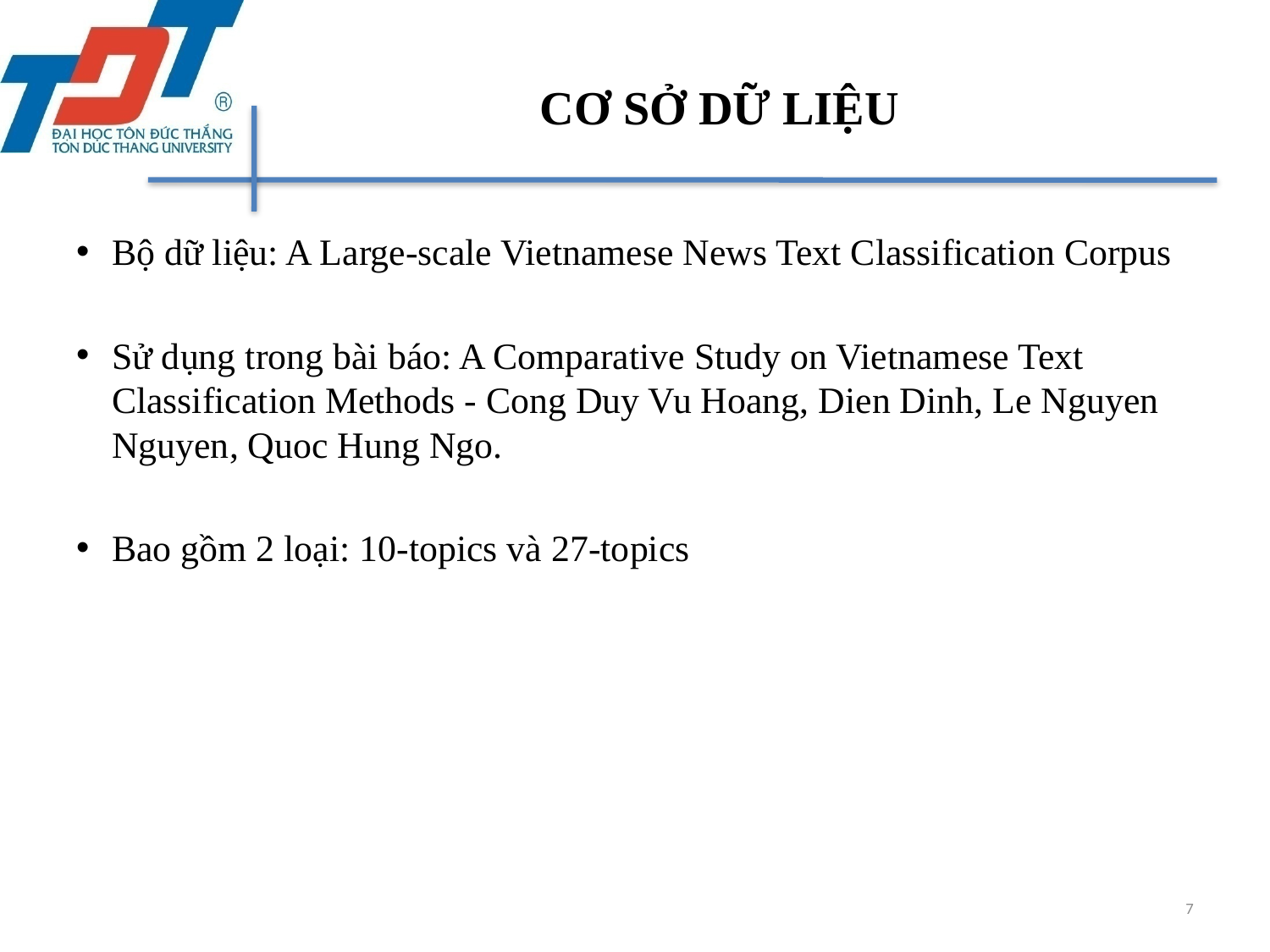

# CƠ SỞ DỮ LIỆU
Bộ dữ liệu: A Large-scale Vietnamese News Text Classification Corpus

Sử dụng trong bài báo: A Comparative Study on Vietnamese Text Classification Methods - Cong Duy Vu Hoang, Dien Dinh, Le Nguyen Nguyen, Quoc Hung Ngo.

Bao gồm 2 loại: 10-topics và 27-topics
7